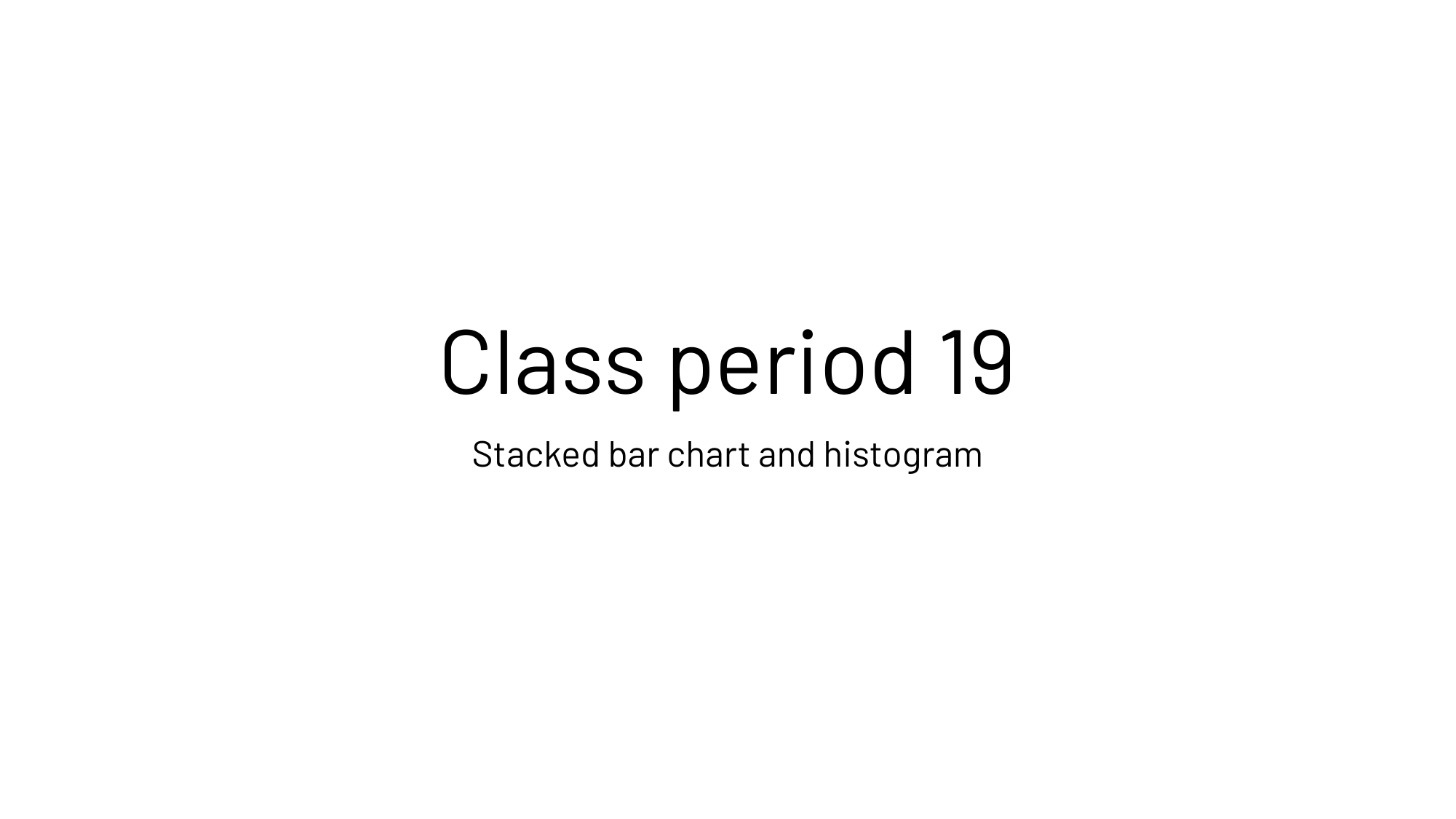

# Class period 19
Stacked bar chart and histogram​